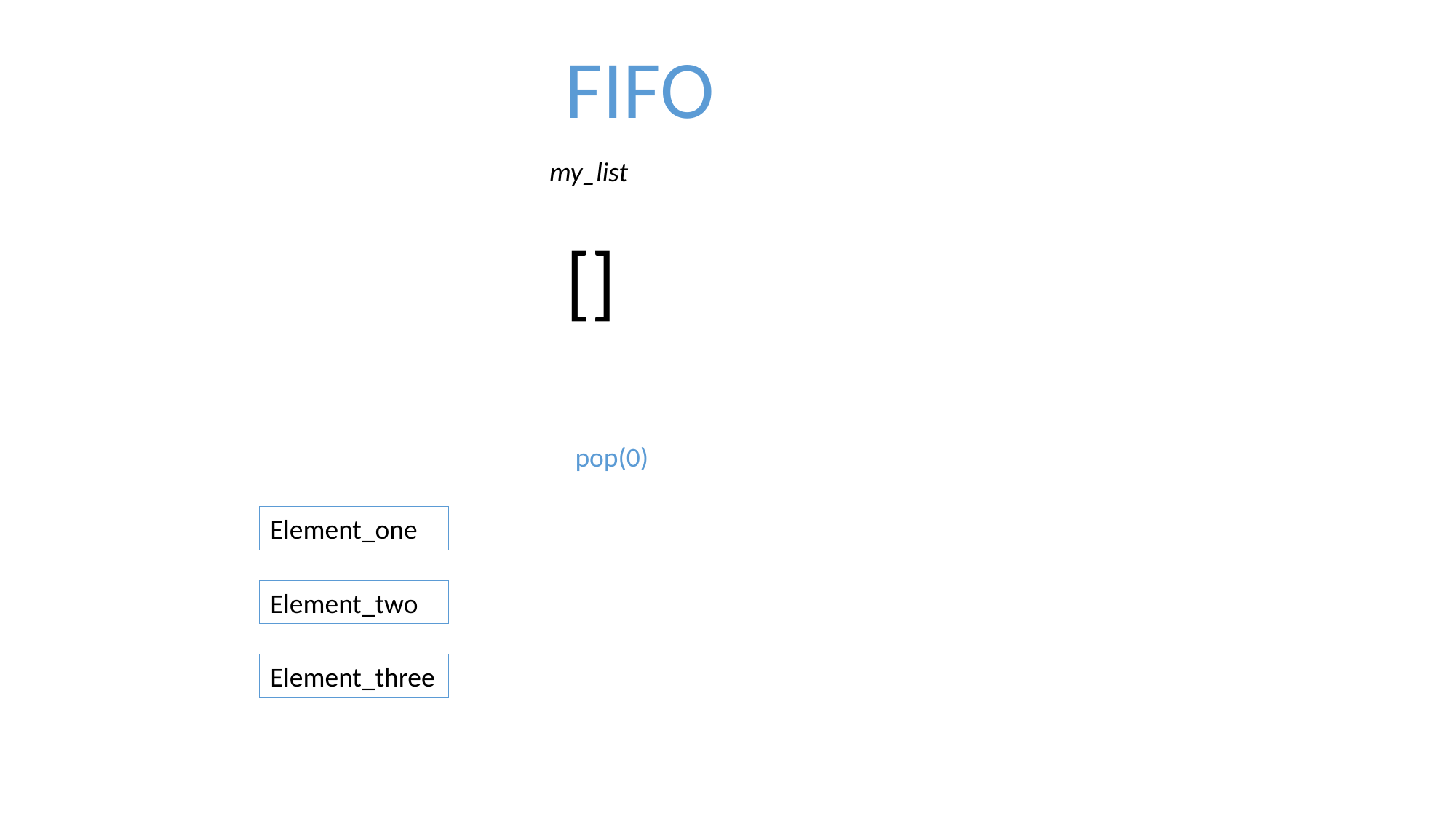

FIFO
my_list
[]
pop(0)
Element_one
Element_two
Element_three